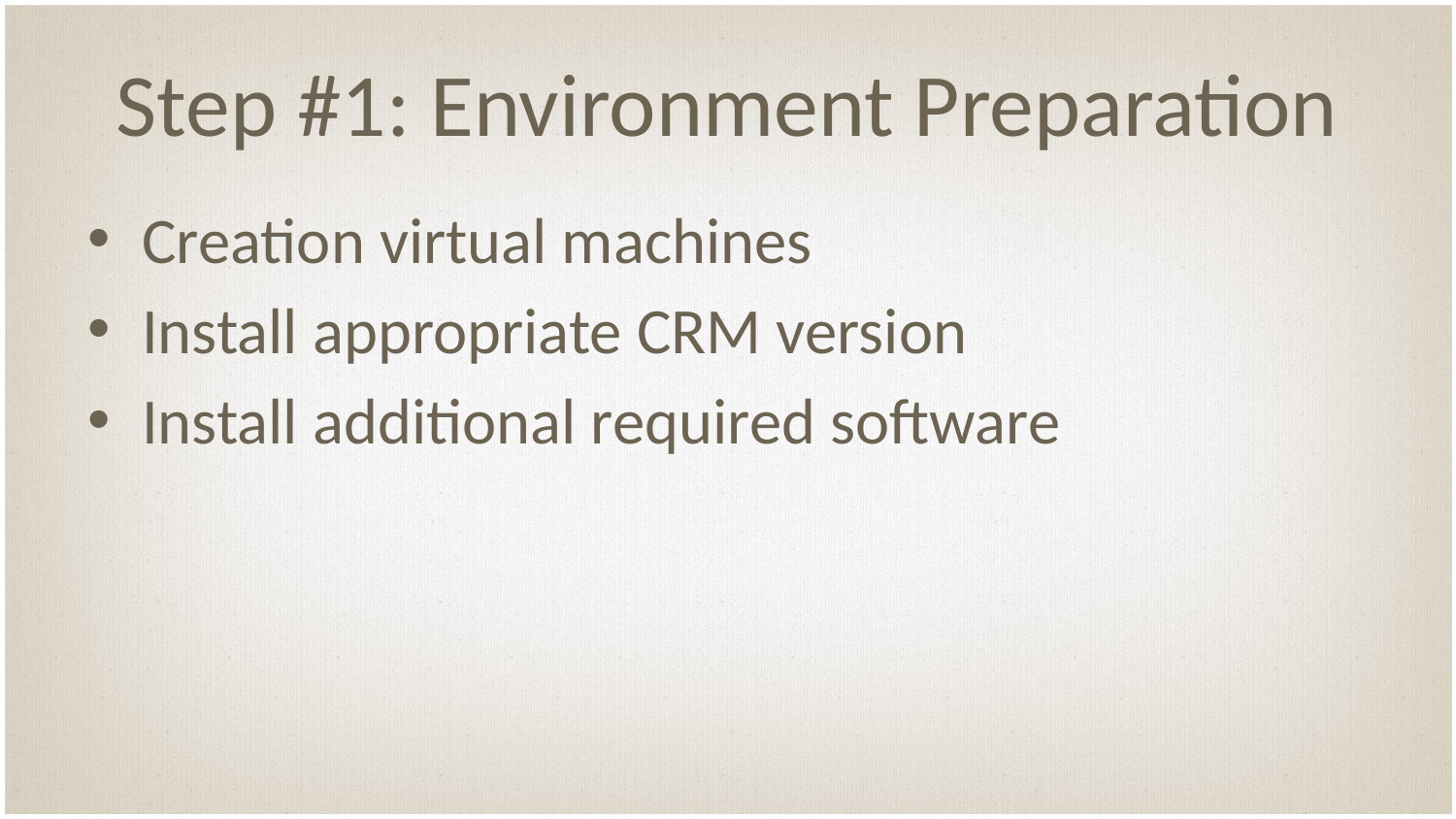

# Step #1: Environment Preparation
Creation virtual machines
Install appropriate CRM version
Install additional required software